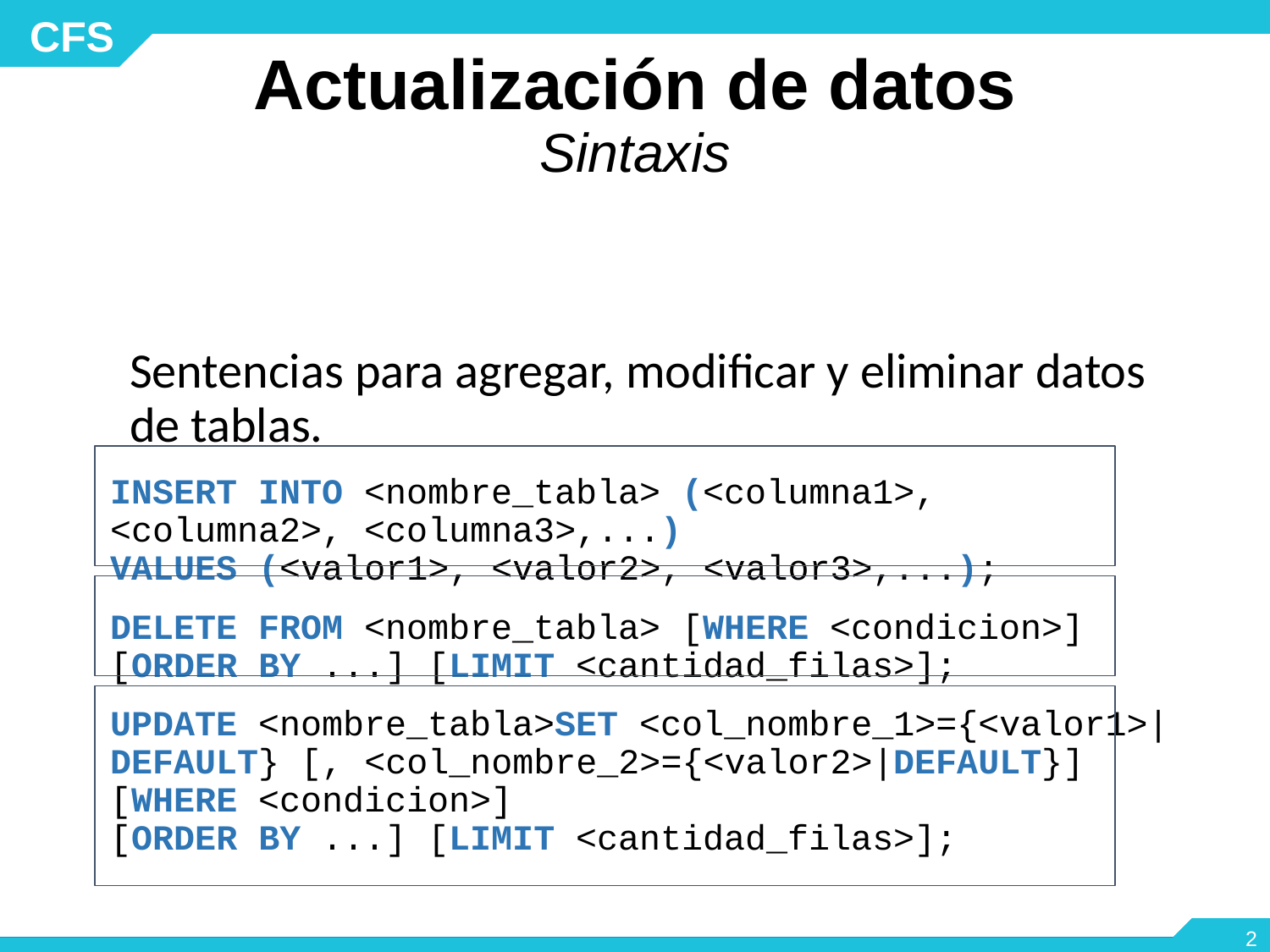

# Actualización de datos Sintaxis
Sentencias para agregar, modificar y eliminar datos de tablas.

INSERT INTO <nombre_tabla> (<columna1>, <columna2>, <columna3>,...)
VALUES (<valor1>, <valor2>, <valor3>,...);

DELETE FROM <nombre_tabla> [WHERE <condicion>] [ORDER BY ...] [LIMIT <cantidad_filas>];

UPDATE <nombre_tabla>SET <col_nombre_1>={<valor1>|DEFAULT} [, <col_nombre_2>={<valor2>|DEFAULT}]
[WHERE <condicion>]
[ORDER BY ...] [LIMIT <cantidad_filas>];

2